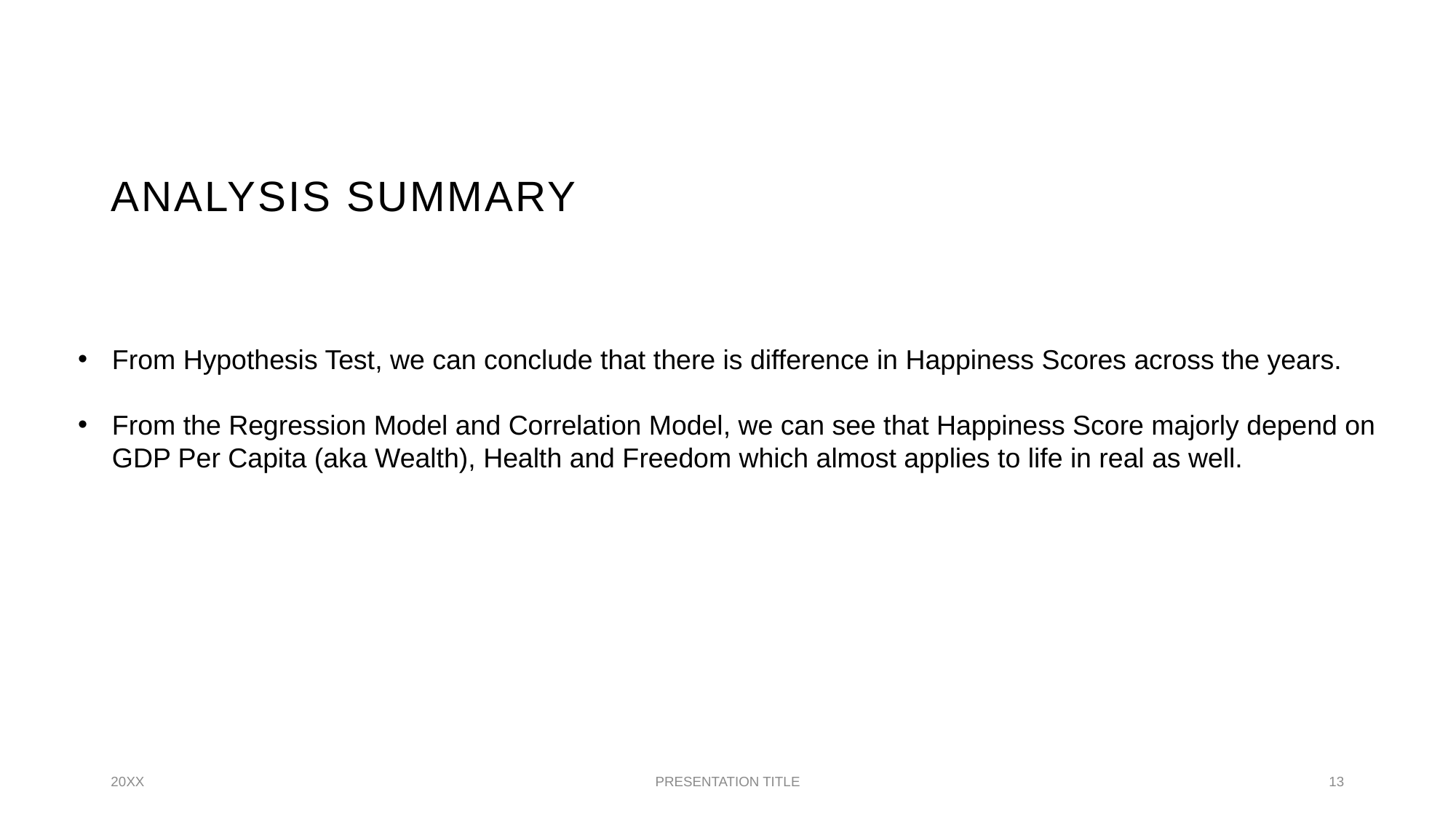

# Analysis Summary
From Hypothesis Test, we can conclude that there is difference in Happiness Scores across the years.

From the Regression Model and Correlation Model, we can see that Happiness Score majorly depend on GDP Per Capita (aka Wealth), Health and Freedom which almost applies to life in real as well.
20XX
PRESENTATION TITLE
13